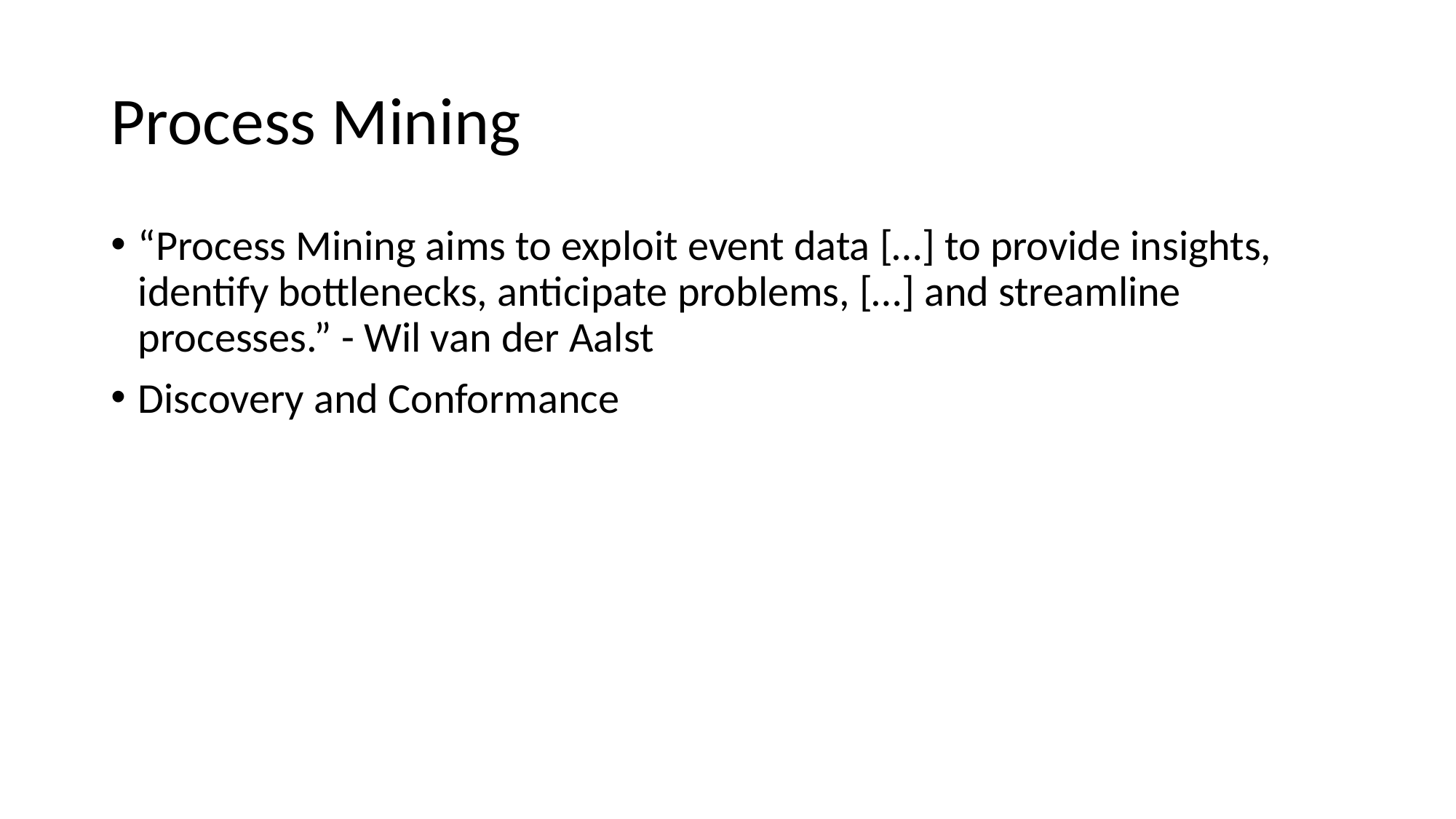

# Process Mining
“Process Mining aims to exploit event data […] to provide insights, identify bottlenecks, anticipate problems, […] and streamline processes.” - Wil van der Aalst
Discovery and Conformance